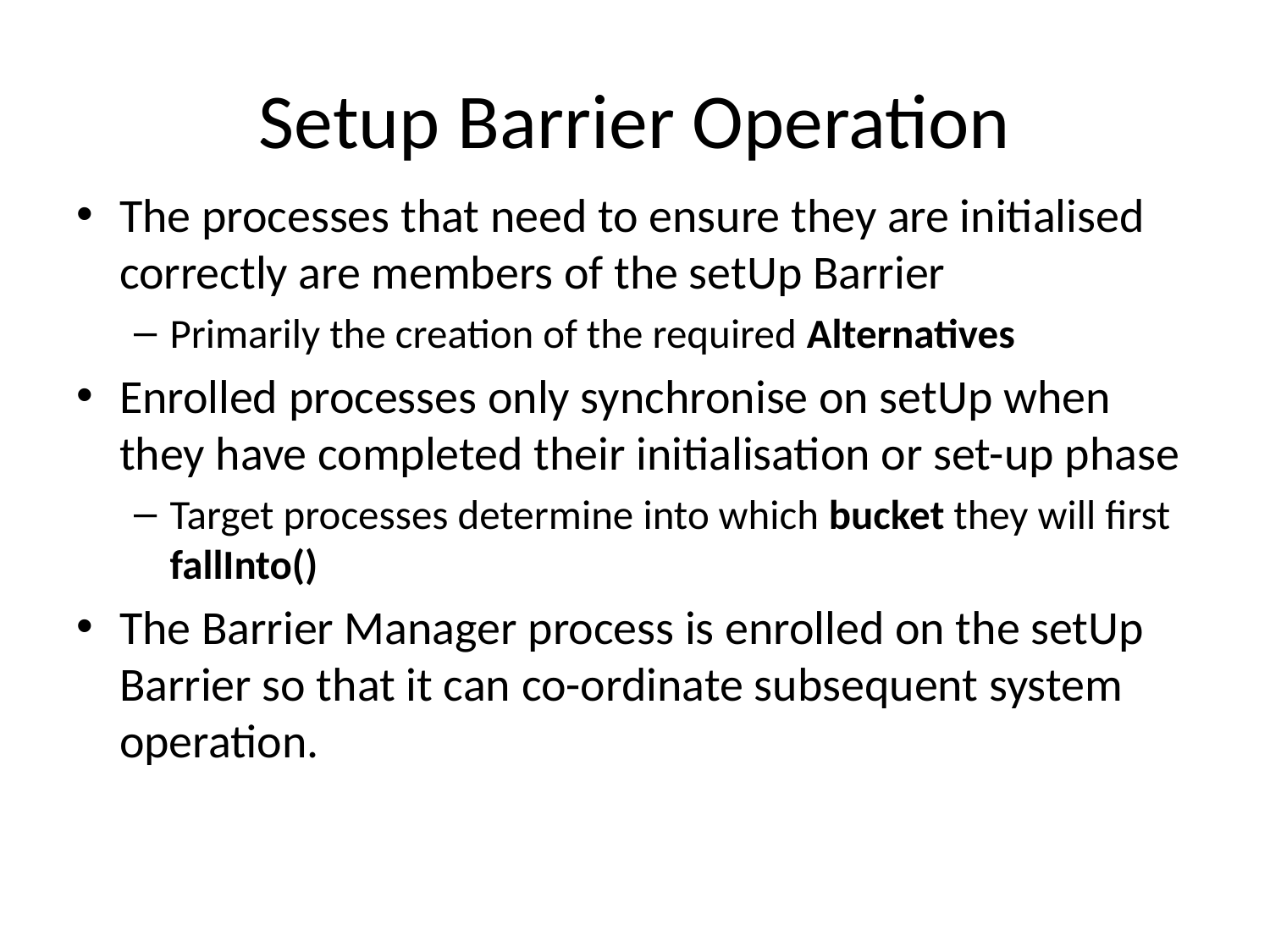

# Setup Barrier Operation
The processes that need to ensure they are initialised correctly are members of the setUp Barrier
Primarily the creation of the required Alternatives
Enrolled processes only synchronise on setUp when they have completed their initialisation or set-up phase
Target processes determine into which bucket they will first fallInto()
The Barrier Manager process is enrolled on the setUp Barrier so that it can co-ordinate subsequent system operation.